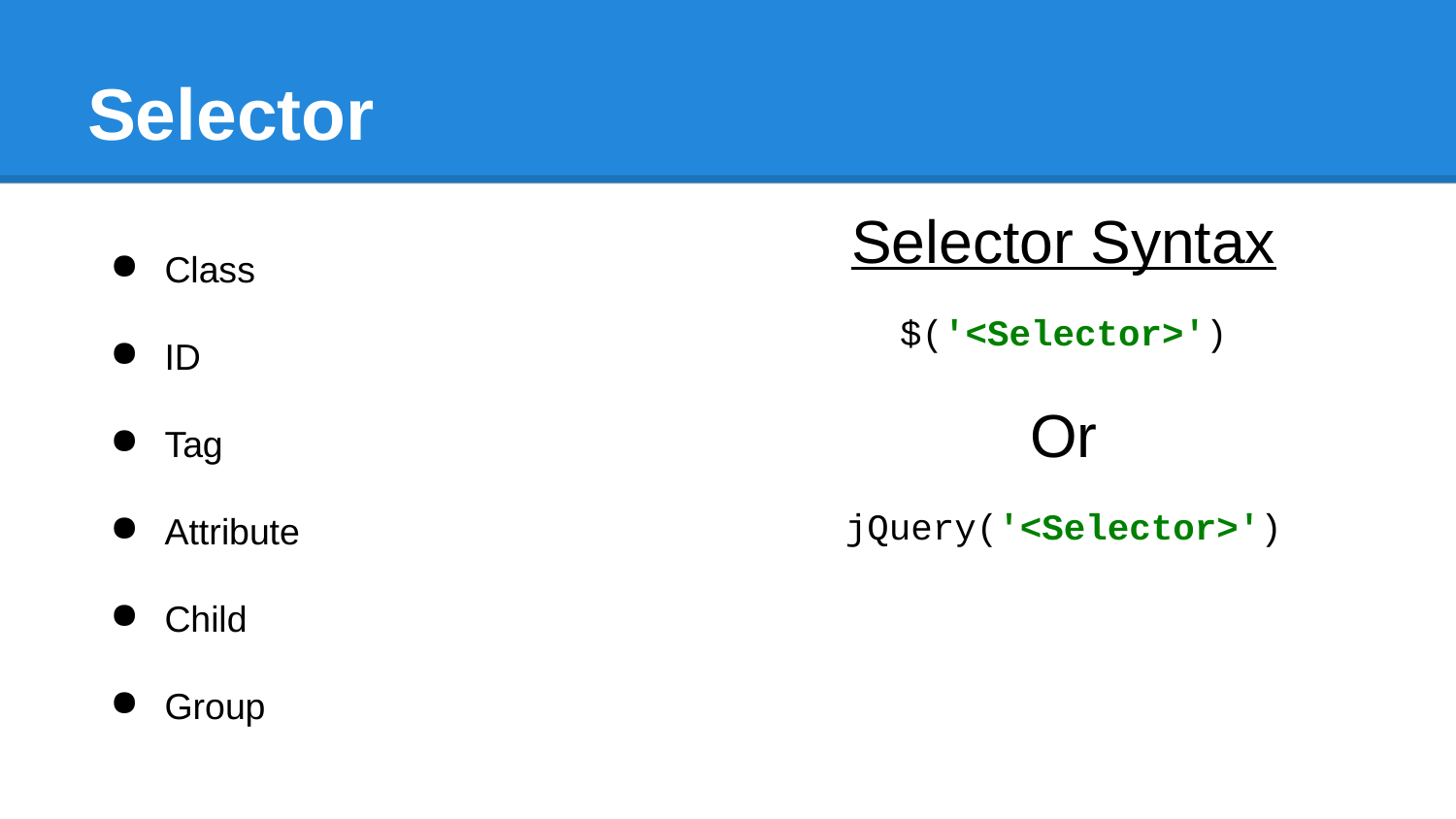

# Selector
Selector Syntax

$('<Selector>')

Or

jQuery('<Selector>')

Class
ID
Tag
Attribute
Child
Group